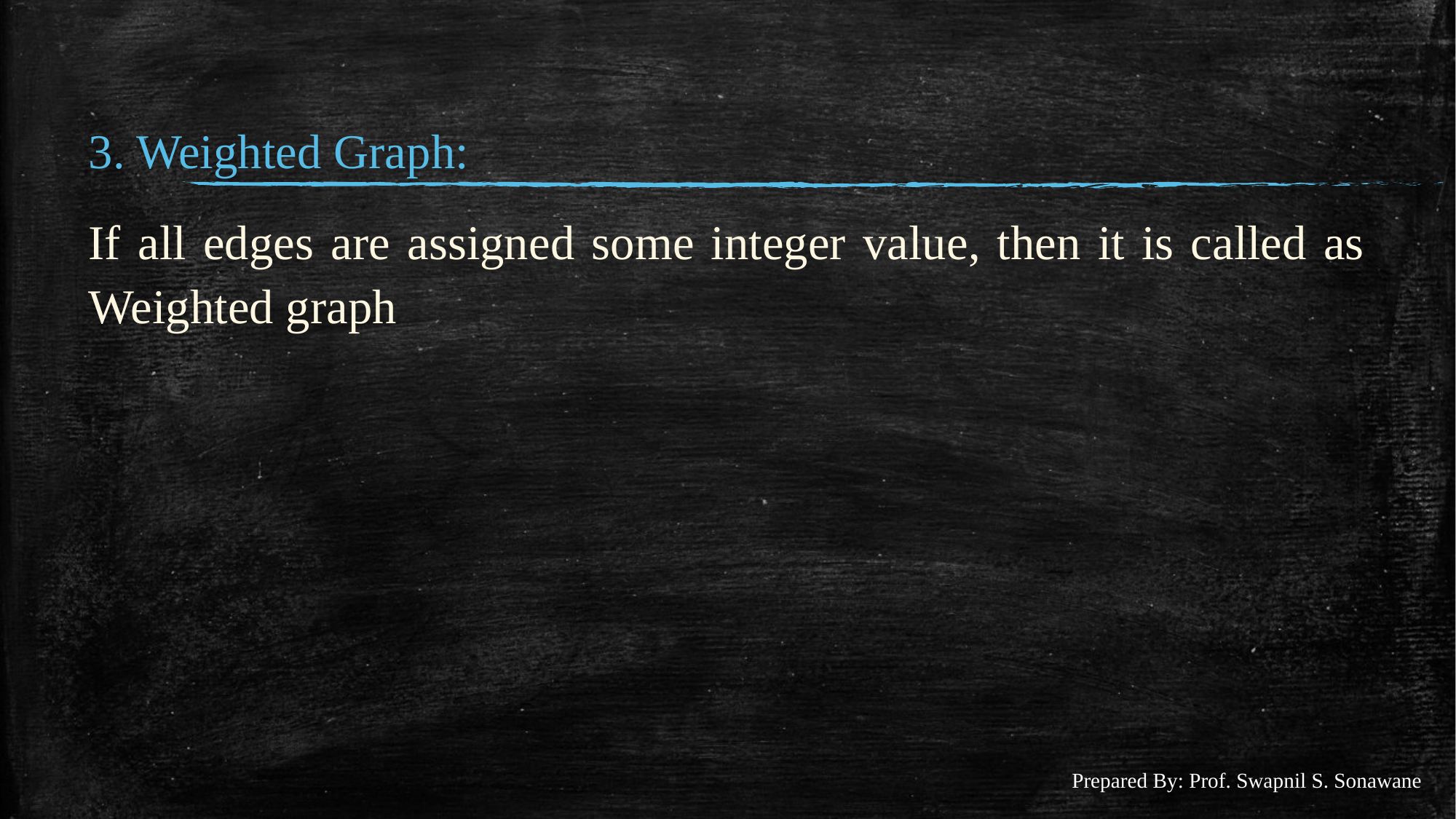

#
3. Weighted Graph:
If all edges are assigned some integer value, then it is called as Weighted graph
Prepared By: Prof. Swapnil S. Sonawane